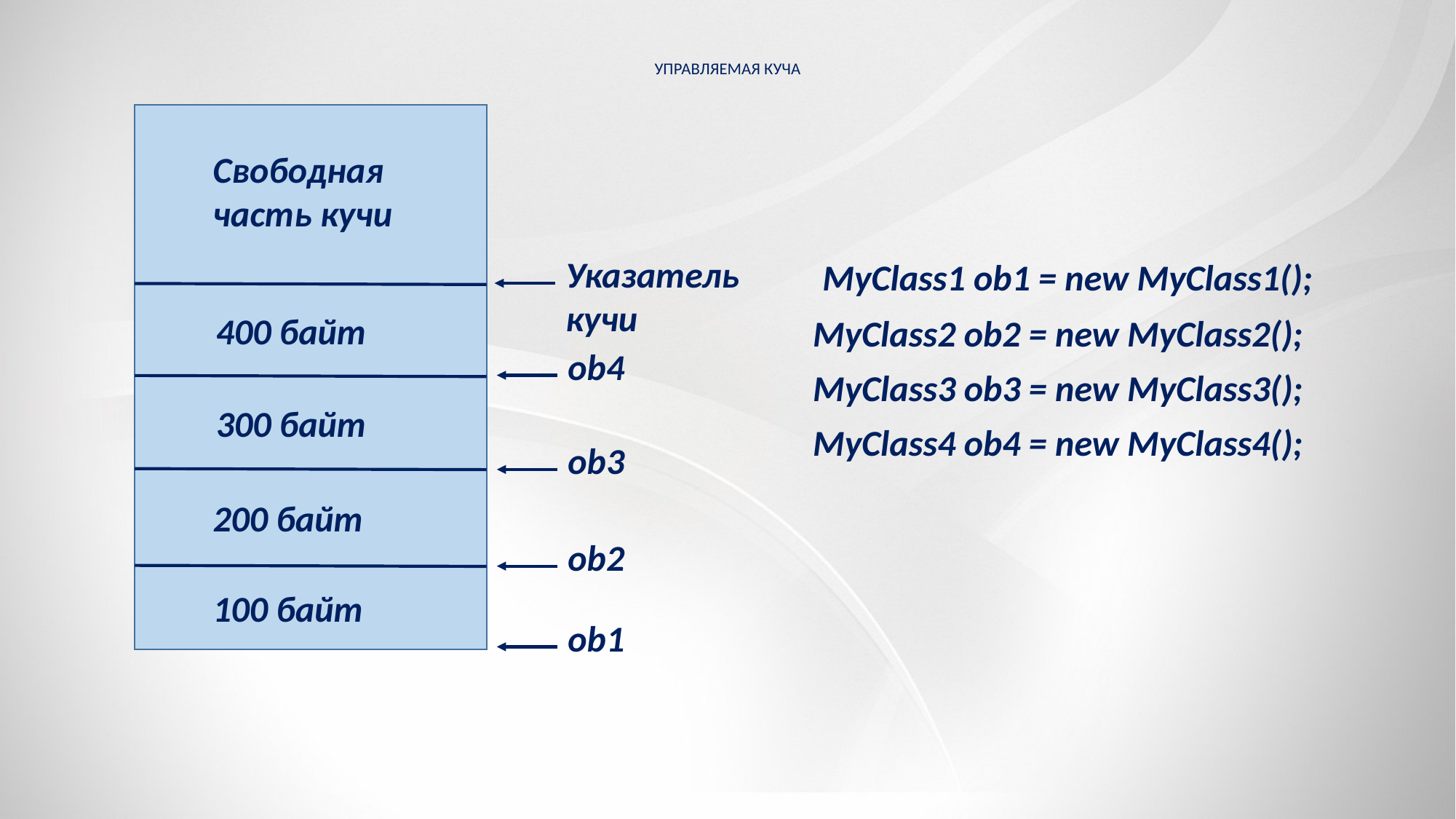

# УПРАВЛЯЕМАЯ КУЧА

Свободная часть кучи
Указатель кучи
 MyClass1 ob1 = new MyClass1();
MyClass2 ob2 = new MyClass2();
MyClass3 ob3 = new MyClass3();
MyClass4 ob4 = new MyClass4();
400 байт
ob4
300 байт
ob3
200 байт
ob2
100 байт
ob1